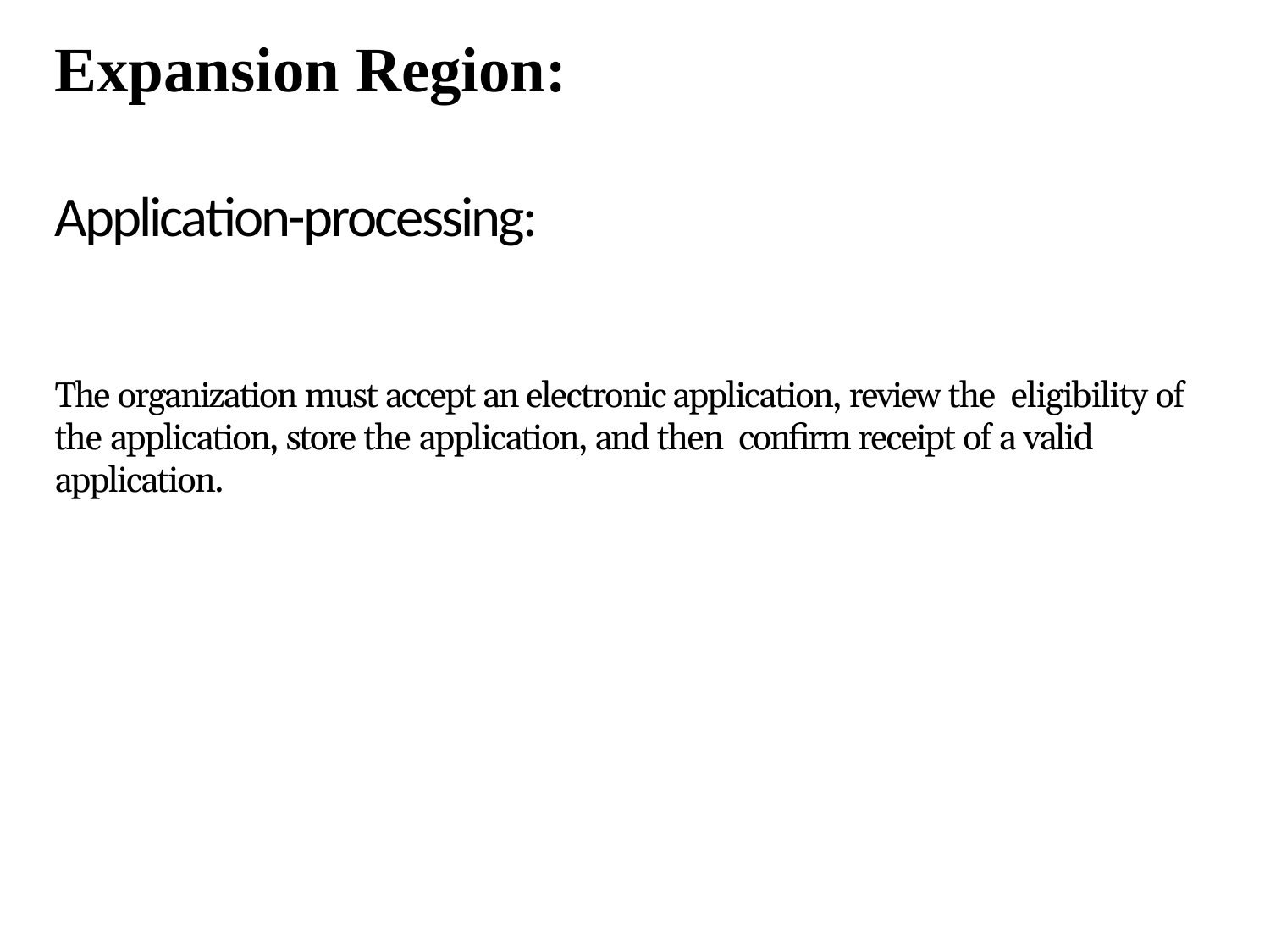

# Expansion Region: Application-processing:
The organization must accept an electronic application, review the  eligibility of the application, store the application, and then  confirm receipt of a valid application.